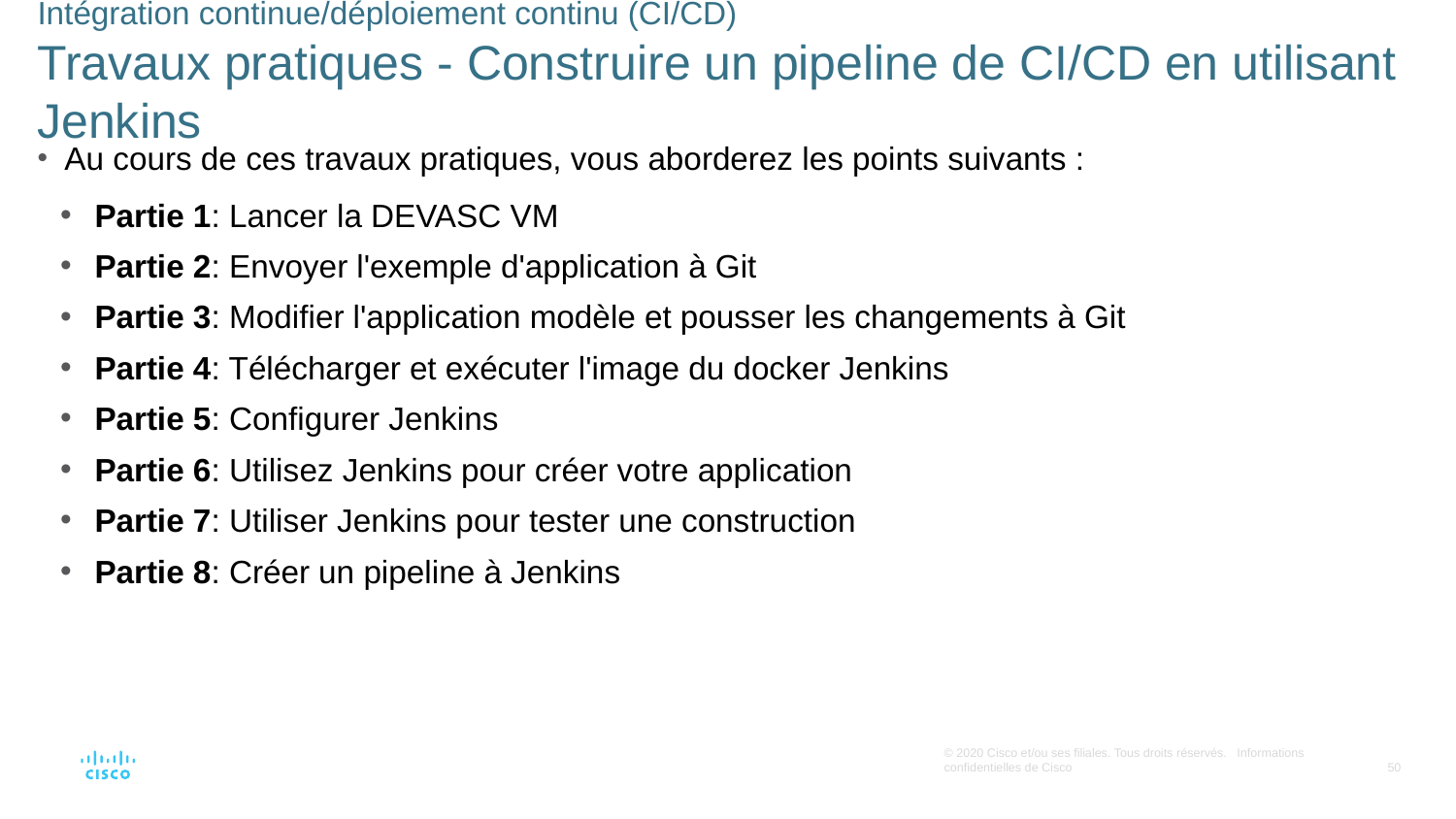

Intégration continue/déploiement continu (CI/CD)
Travaux pratiques - Construire un pipeline de CI/CD en utilisant Jenkins
Au cours de ces travaux pratiques, vous aborderez les points suivants :
Partie 1: Lancer la DEVASC VM
Partie 2: Envoyer l'exemple d'application à Git
Partie 3: Modifier l'application modèle et pousser les changements à Git
Partie 4: Télécharger et exécuter l'image du docker Jenkins
Partie 5: Configurer Jenkins
Partie 6: Utilisez Jenkins pour créer votre application
Partie 7: Utiliser Jenkins pour tester une construction
Partie 8: Créer un pipeline à Jenkins